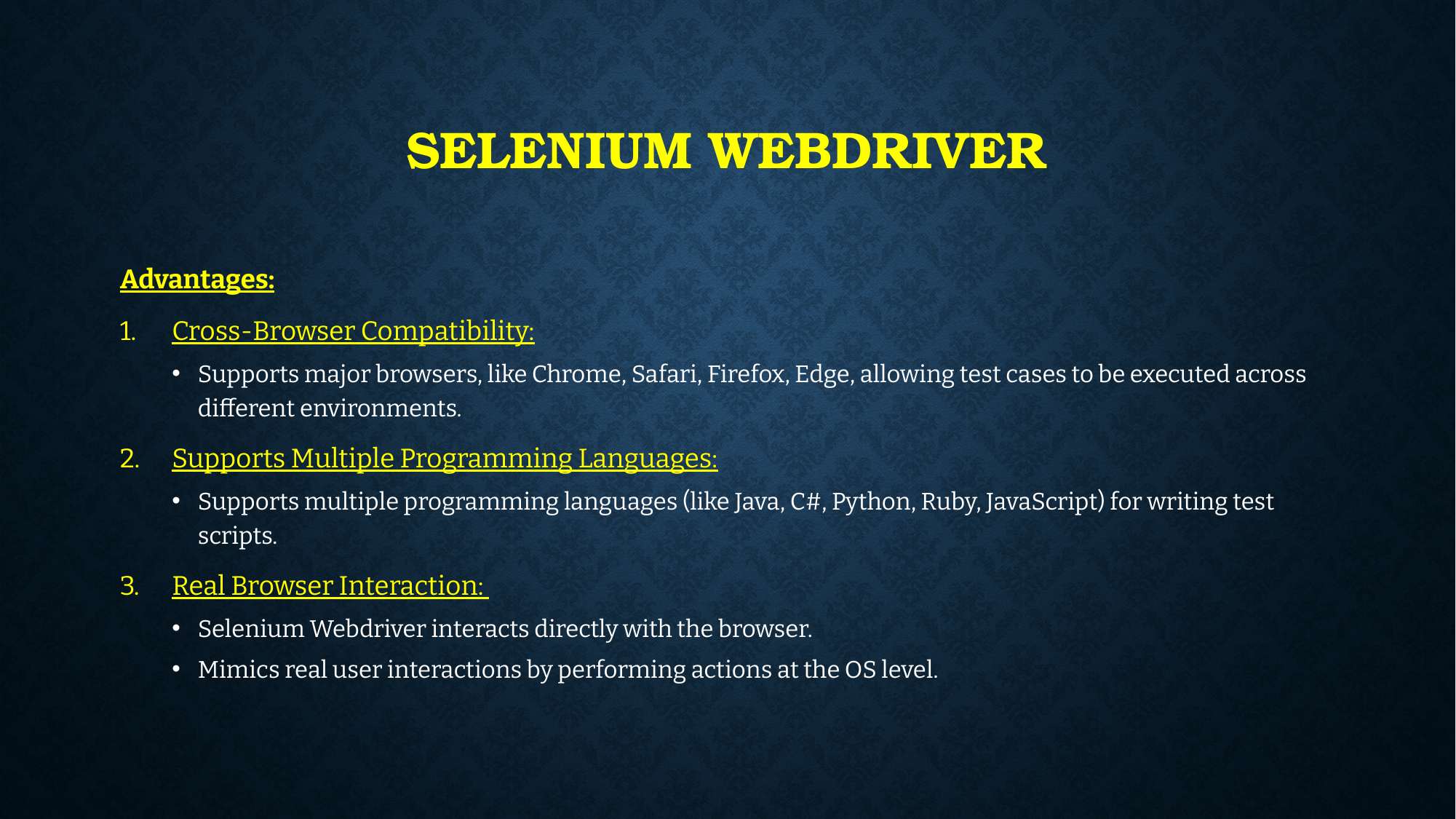

# Selenium Webdriver
Advantages:
Cross-Browser Compatibility:
Supports major browsers, like Chrome, Safari, Firefox, Edge, allowing test cases to be executed across different environments.
Supports Multiple Programming Languages:
Supports multiple programming languages (like Java, C#, Python, Ruby, JavaScript) for writing test scripts.
Real Browser Interaction:
Selenium Webdriver interacts directly with the browser.
Mimics real user interactions by performing actions at the OS level.